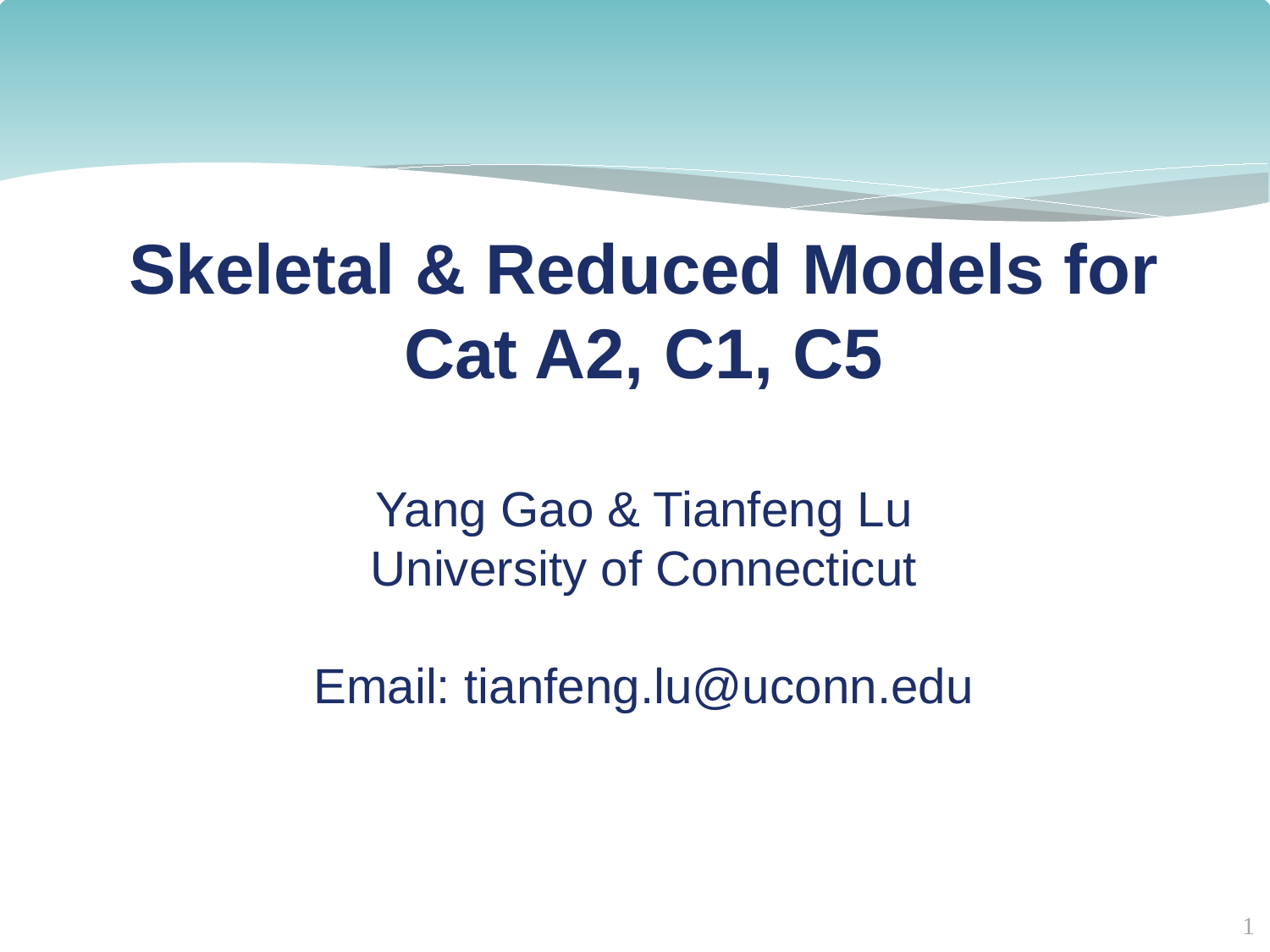

# Skeletal & Reduced Models for Cat A2, C1, C5 Yang Gao & Tianfeng Lu University of Connecticut Email: tianfeng.lu@uconn.edu
1